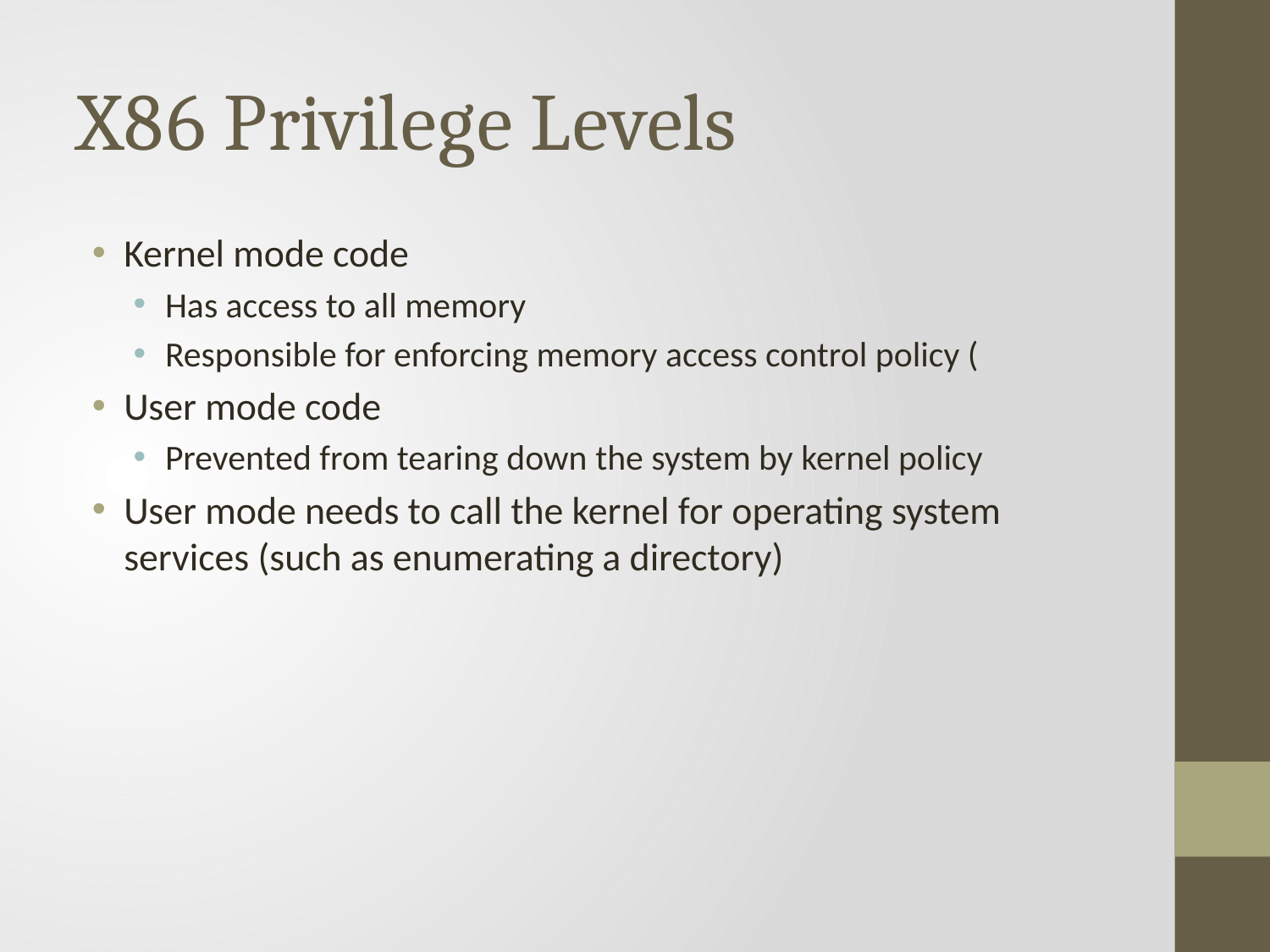

# X86 Privilege Levels
Kernel mode code
Has access to all memory
Responsible for enforcing memory access control policy (
User mode code
Prevented from tearing down the system by kernel policy
User mode needs to call the kernel for operating system services (such as enumerating a directory)